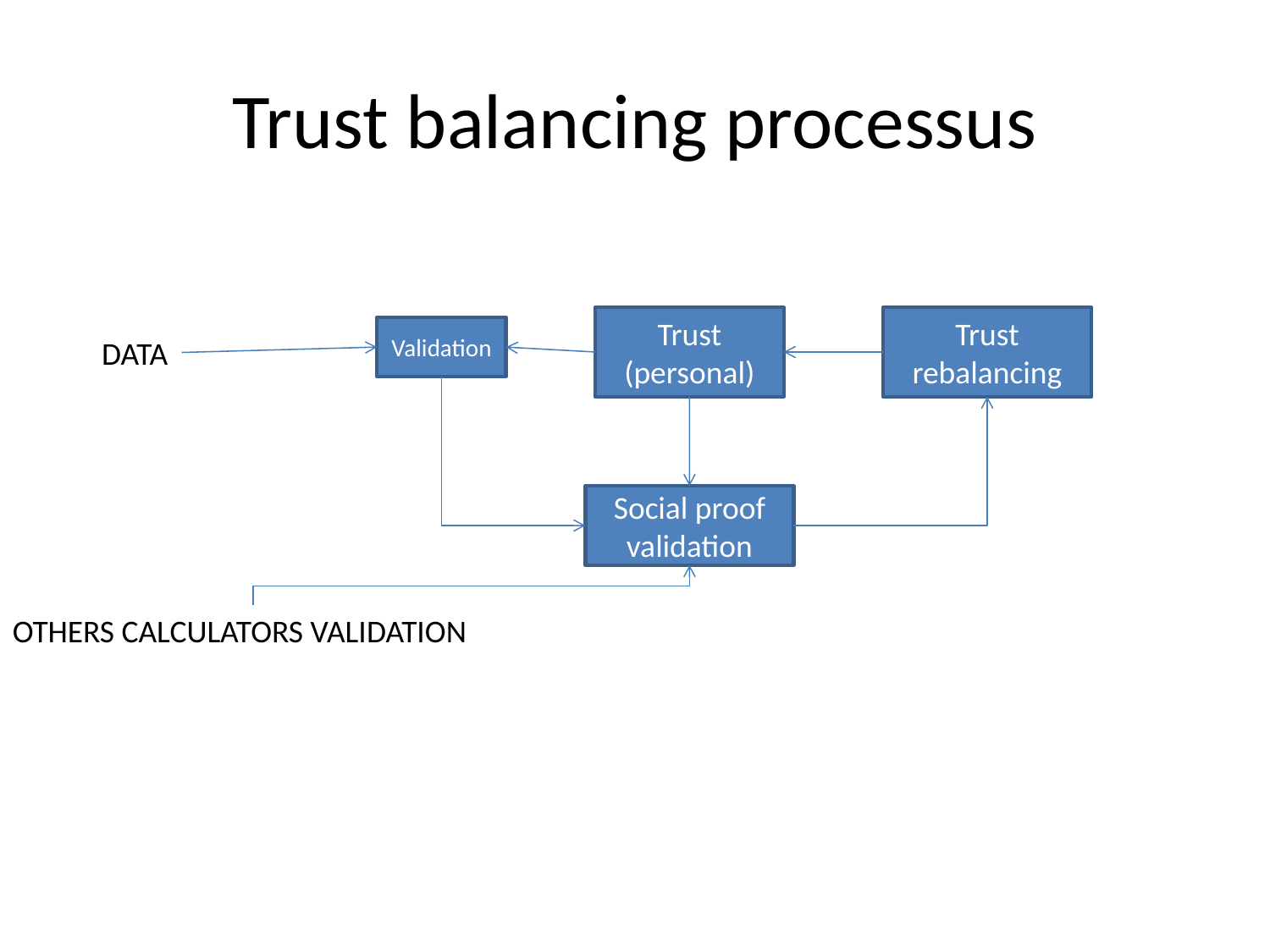

# Trust balancing processus
Trust (personal)
Trust rebalancing
Validation
DATA
Social proof validation
OTHERS CALCULATORS VALIDATION